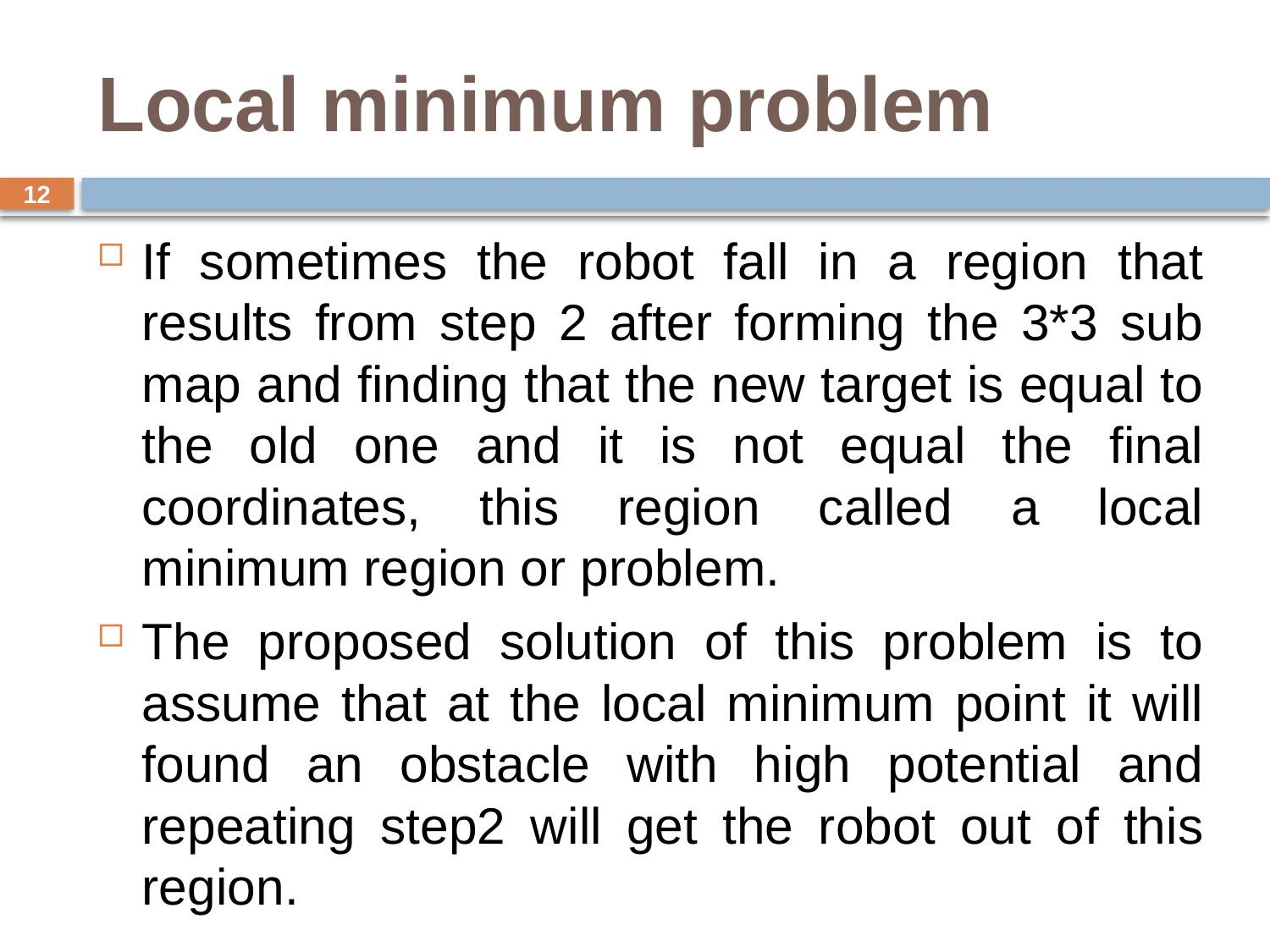

# Local minimum problem
12
If sometimes the robot fall in a region that results from step 2 after forming the 3*3 sub map and finding that the new target is equal to the old one and it is not equal the final coordinates, this region called a local minimum region or problem.
The proposed solution of this problem is to assume that at the local minimum point it will found an obstacle with high potential and repeating step2 will get the robot out of this region.